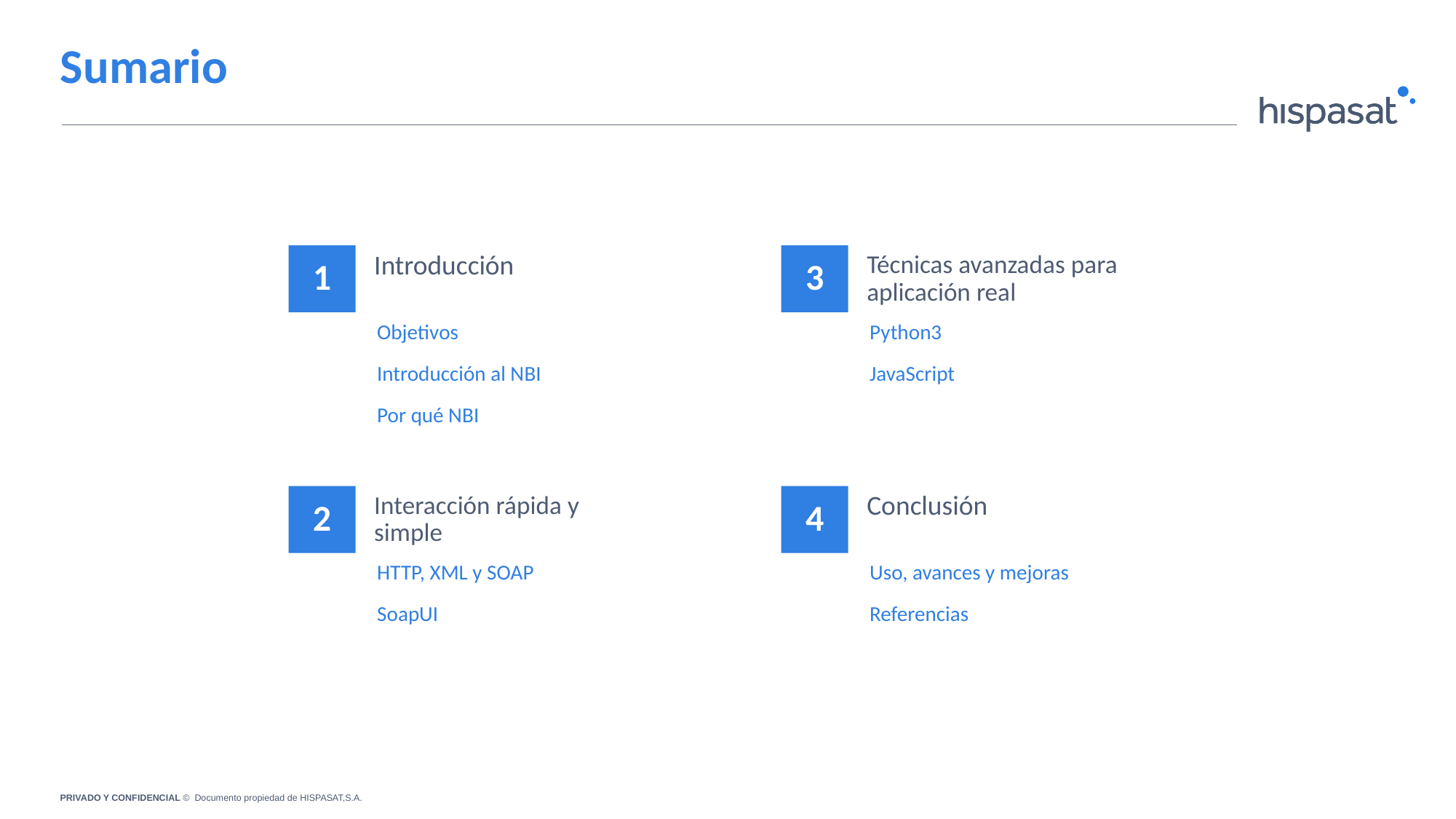

Sumario
1
3
Introducción
Técnicas avanzadas para aplicación real

Objetivos
Introducción al NBI
Por qué NBI
Python3
JavaScript

2
4
Interacción rápida y simple
Conclusión
HTTP, XML y SOAP
SoapUI
Uso, avances y mejoras
Referencias